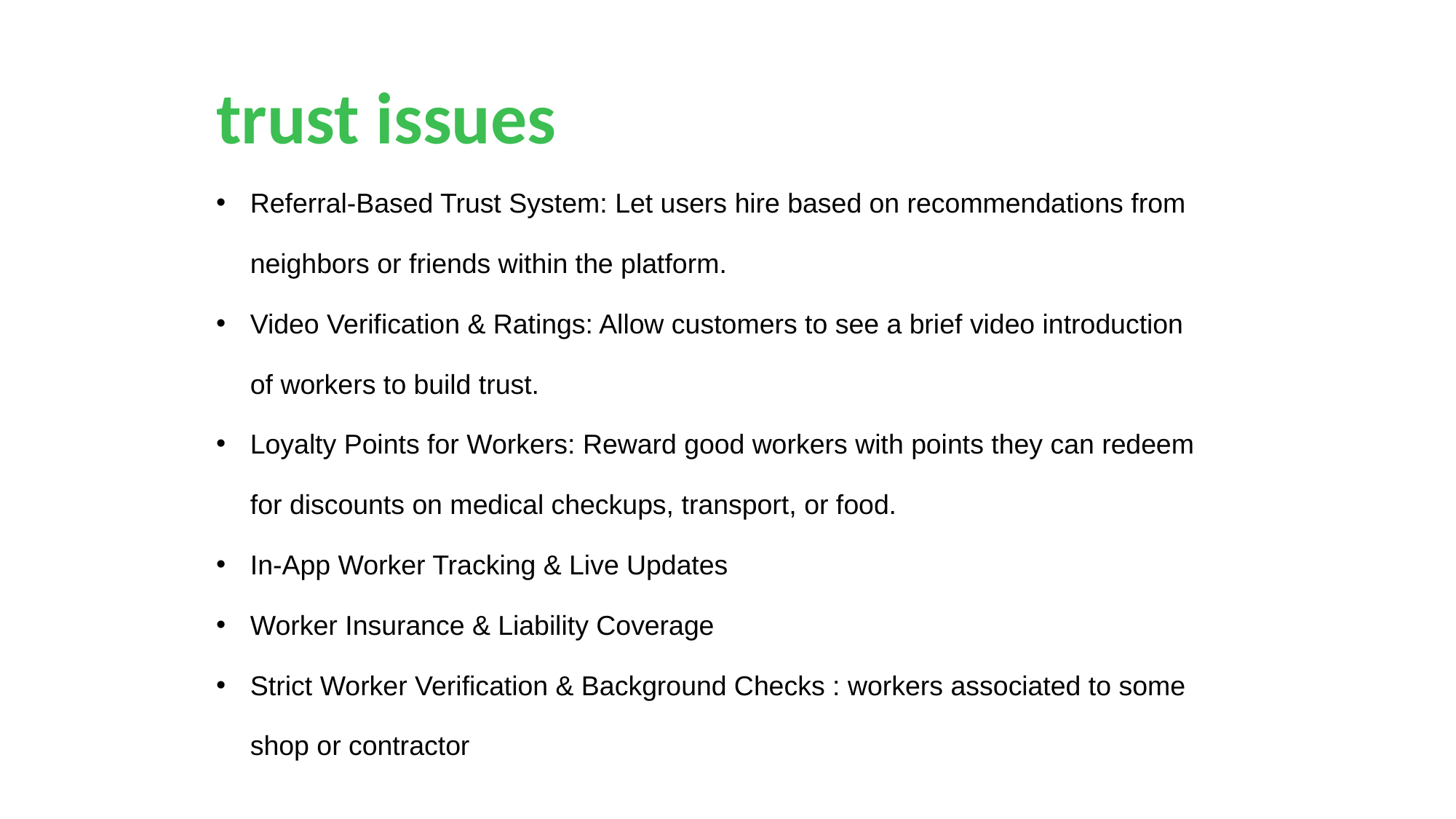

trust issues
Referral-Based Trust System: Let users hire based on recommendations from neighbors or friends within the platform.
Video Verification & Ratings: Allow customers to see a brief video introduction of workers to build trust.
Loyalty Points for Workers: Reward good workers with points they can redeem for discounts on medical checkups, transport, or food.
In-App Worker Tracking & Live Updates
Worker Insurance & Liability Coverage
Strict Worker Verification & Background Checks : workers associated to some shop or contractor